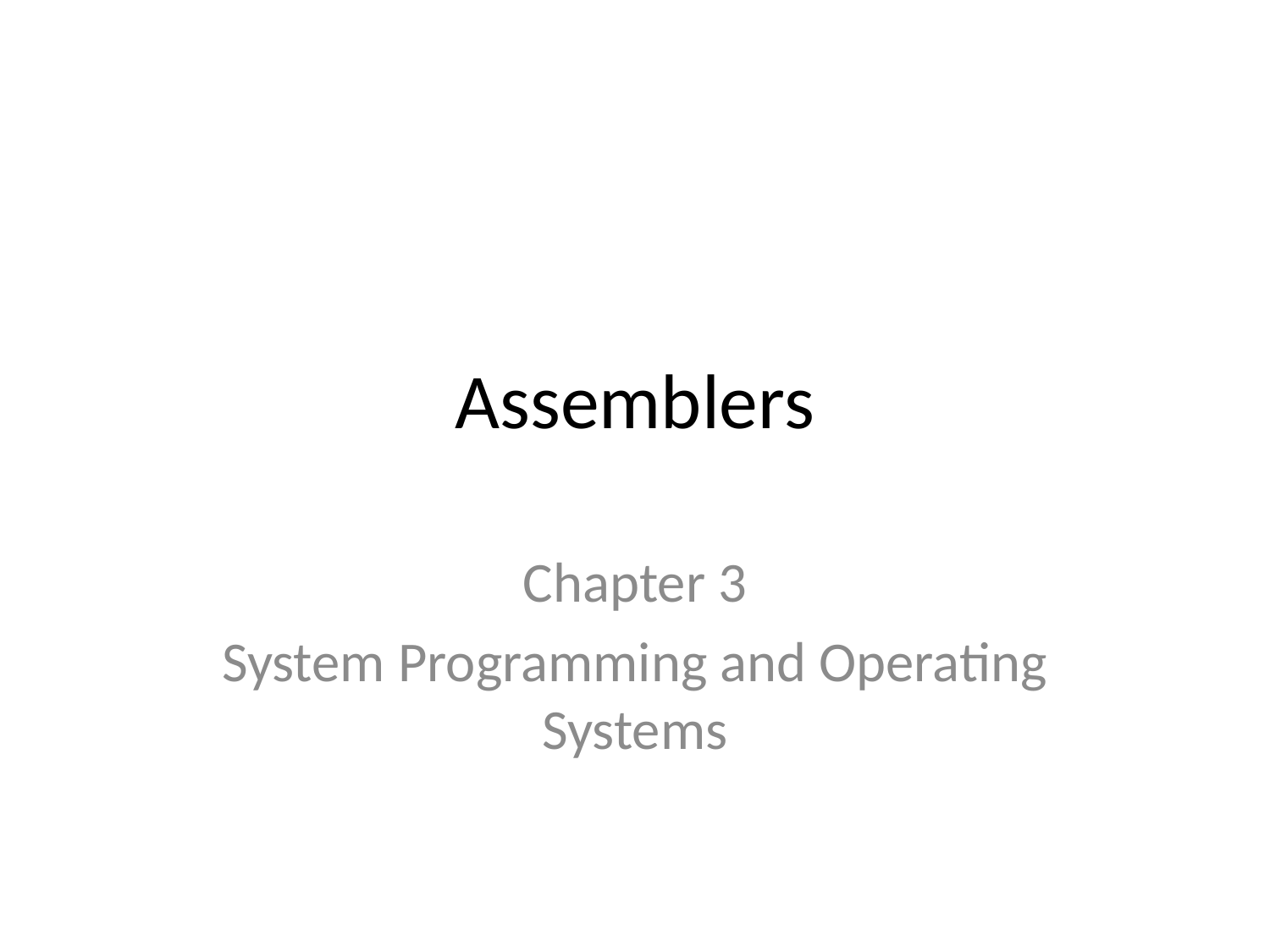

# Assemblers
Chapter 3
System Programming and Operating Systems